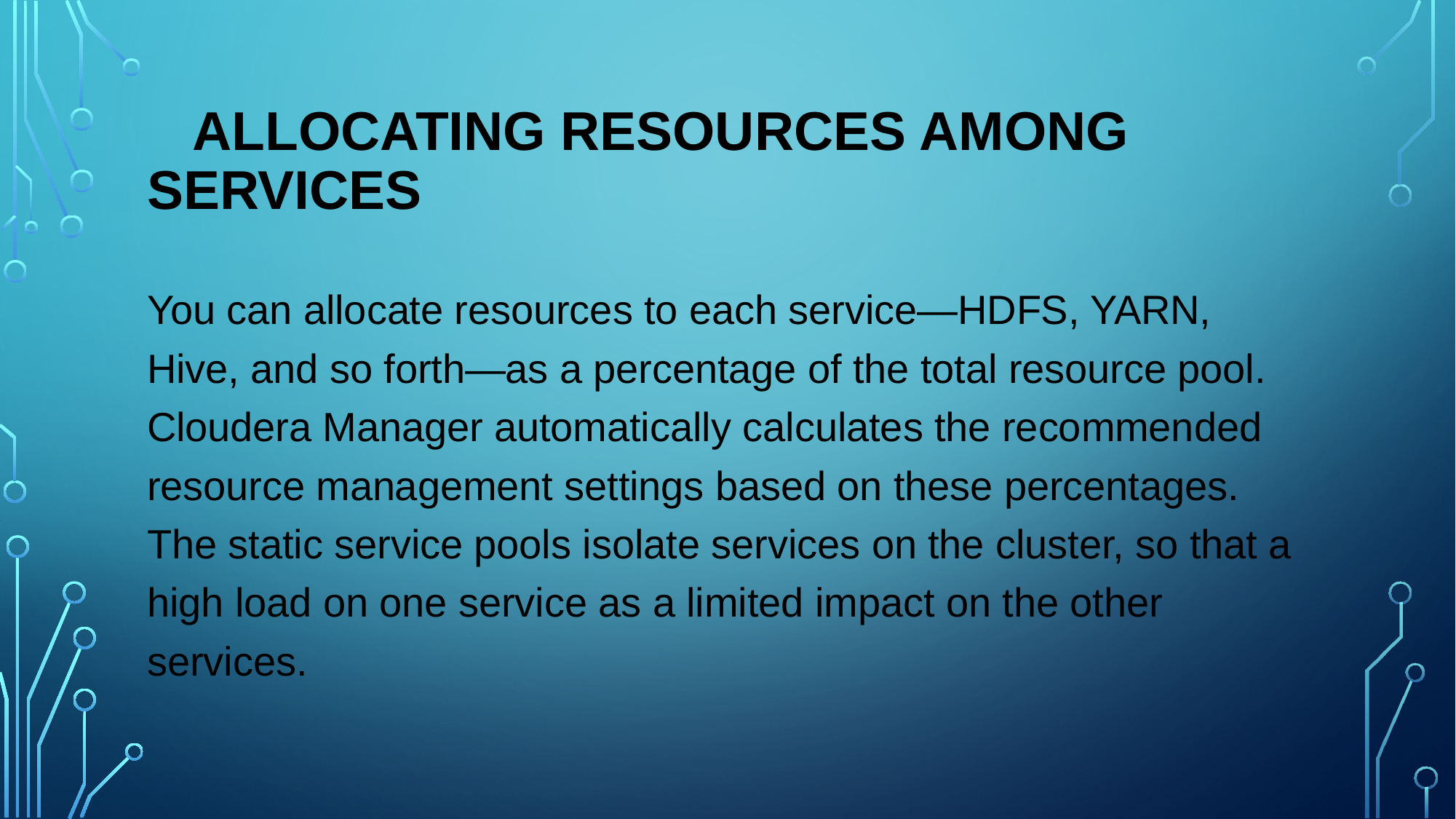

# Allocating Resources Among Services
You can allocate resources to each service—HDFS, YARN, Hive, and so forth—as a percentage of the total resource pool. Cloudera Manager automatically calculates the recommended resource management settings based on these percentages. The static service pools isolate services on the cluster, so that a high load on one service as a limited impact on the other services.